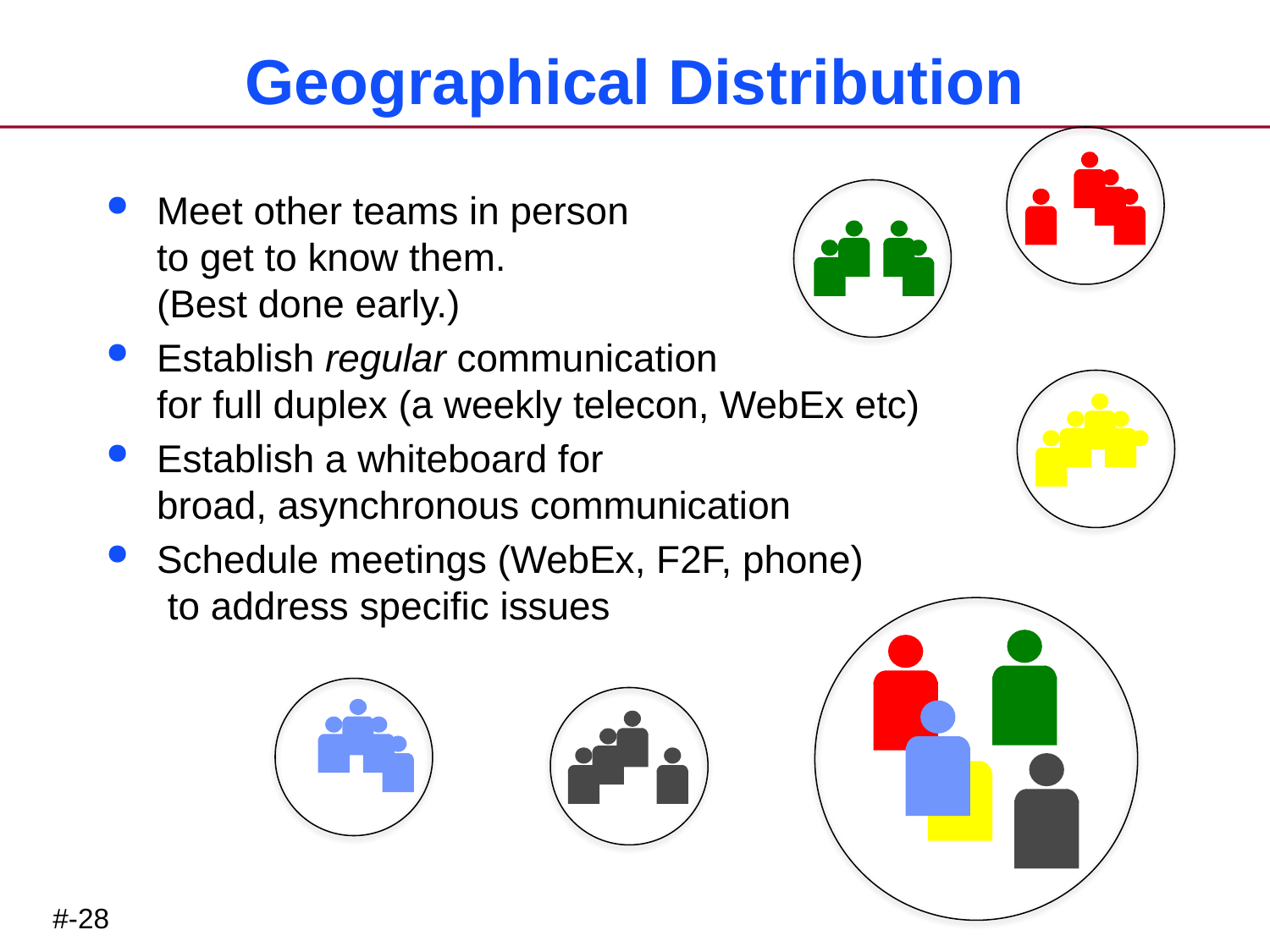

# Geographical Distribution

Meet other teams in person
to get to know them.
(Best done early.)
Establish regular communication
for full duplex (a weekly telecon, WebEx etc)
Establish a whiteboard for
broad, asynchronous communication
Schedule meetings (WebEx, F2F, phone)
 to address specific issues